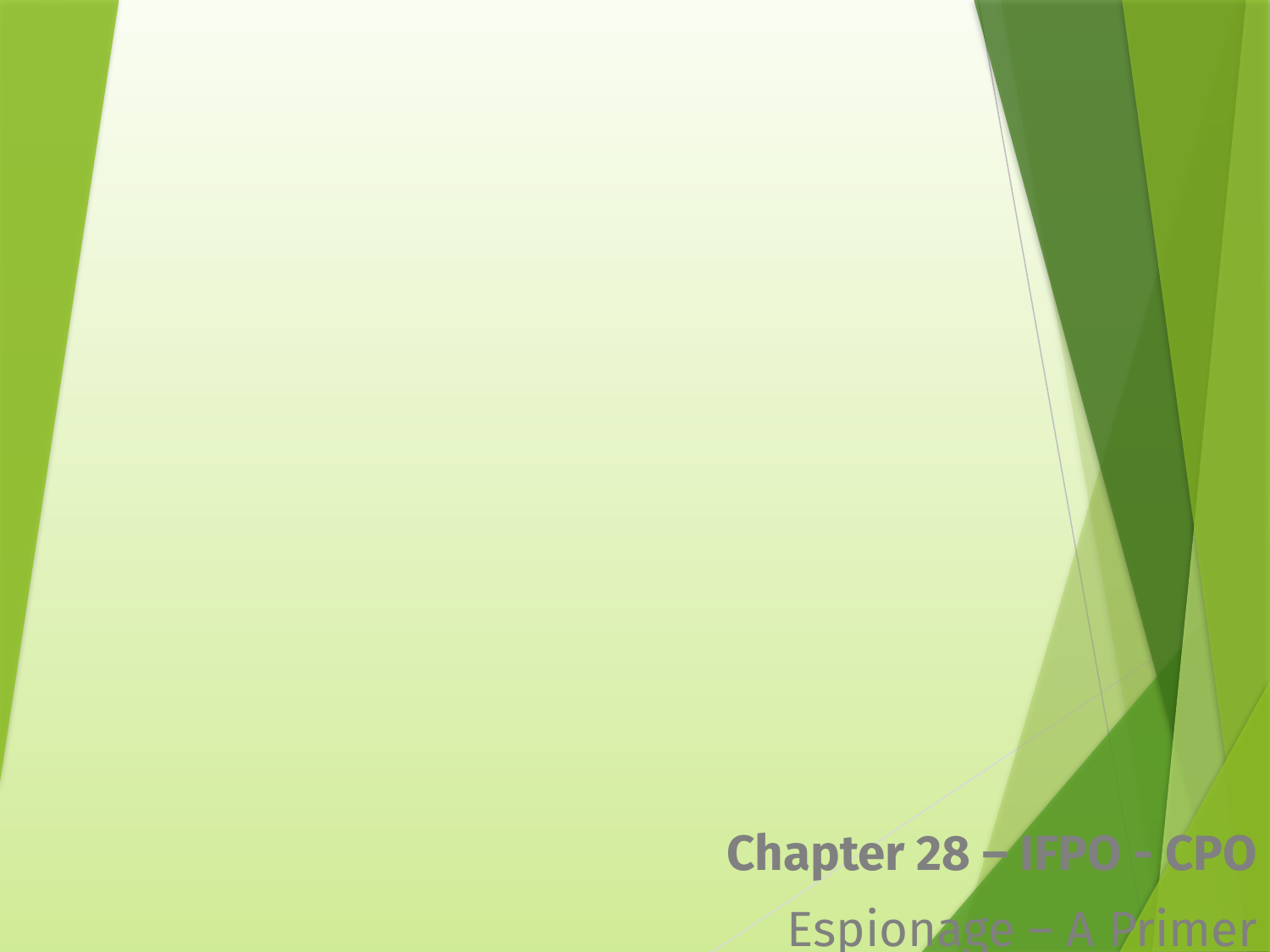

Chapter 28 – IFPO - CPO
Espionage – A Primer

1